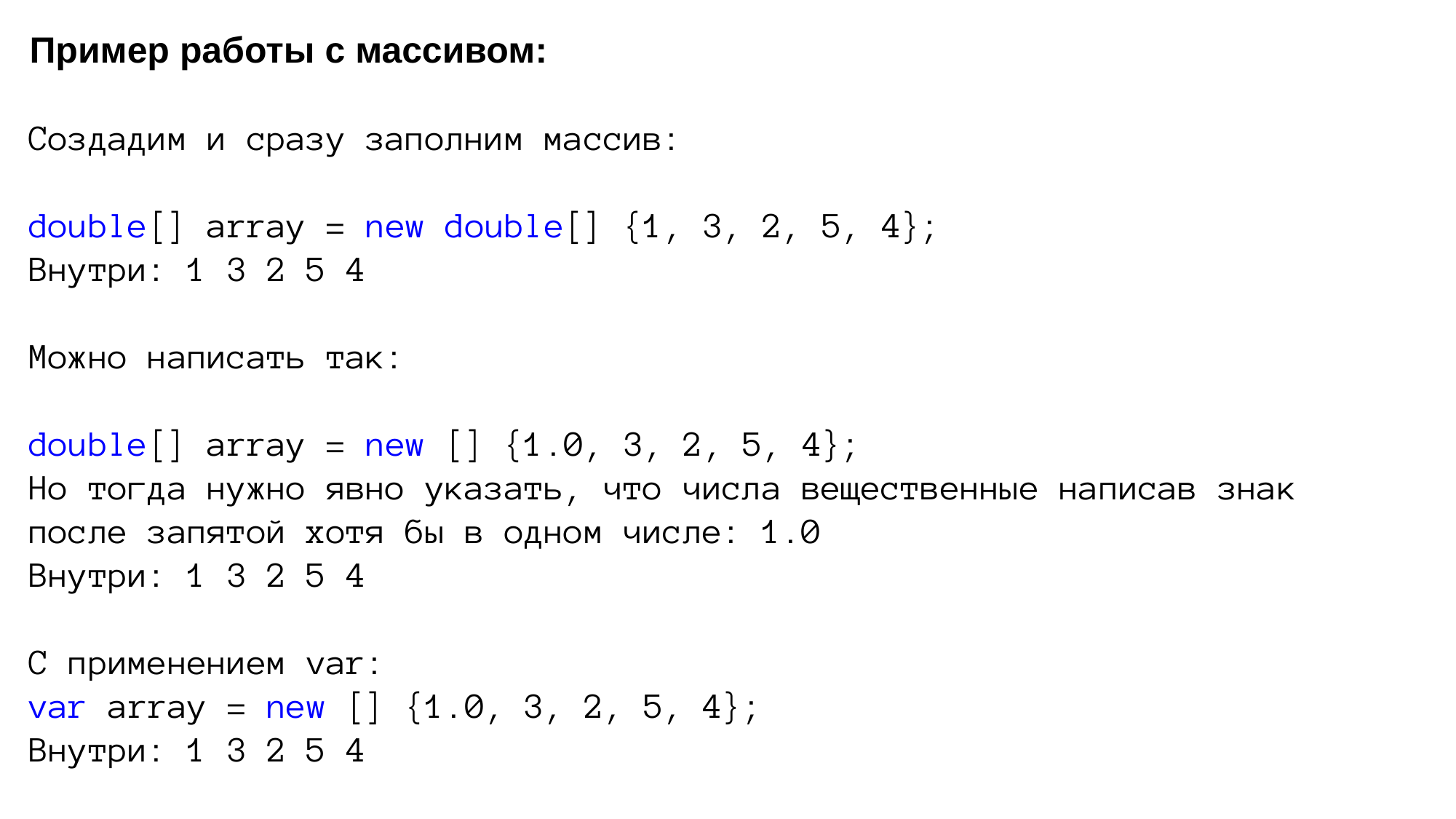

Пример работы с массивом:

Создадим и сразу заполним массив:

double[] array = new double[] {1, 3, 2, 5, 4};
Внутри: 1 3 2 5 4

Можно написать так:

double[] array = new [] {1.0, 3, 2, 5, 4};
Но тогда нужно явно указать, что числа вещественные написав знак после запятой хотя бы в одном числе: 1.0
Внутри: 1 3 2 5 4

С применением var:
var array = new [] {1.0, 3, 2, 5, 4};
Внутри: 1 3 2 5 4